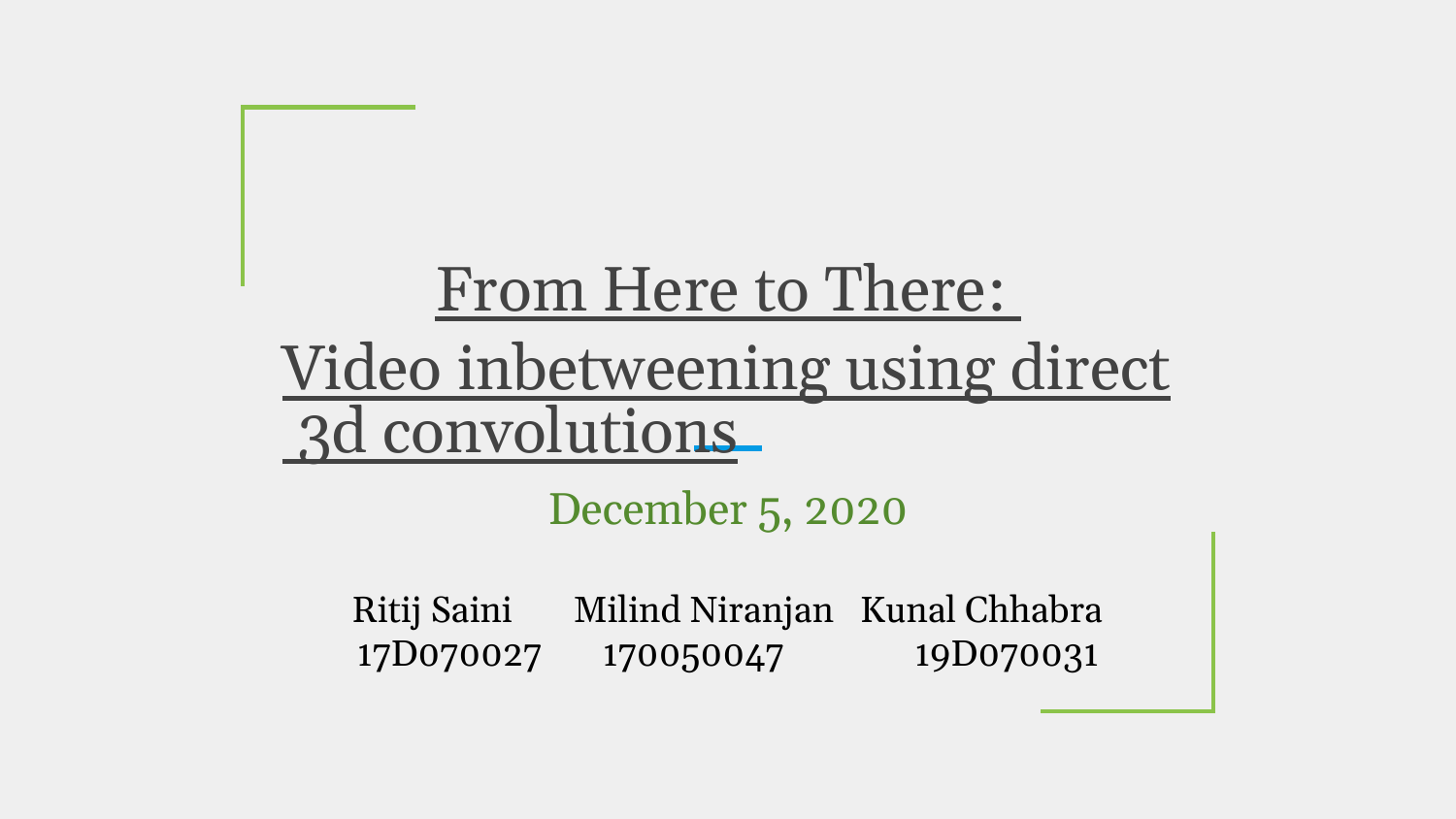

# From Here to There: Video inbetweening using direct 3d convolutions
December 5, 2020

Ritij Saini       Milind Niranjan   Kunal Chhabra
17D070027       170050047               19D070031